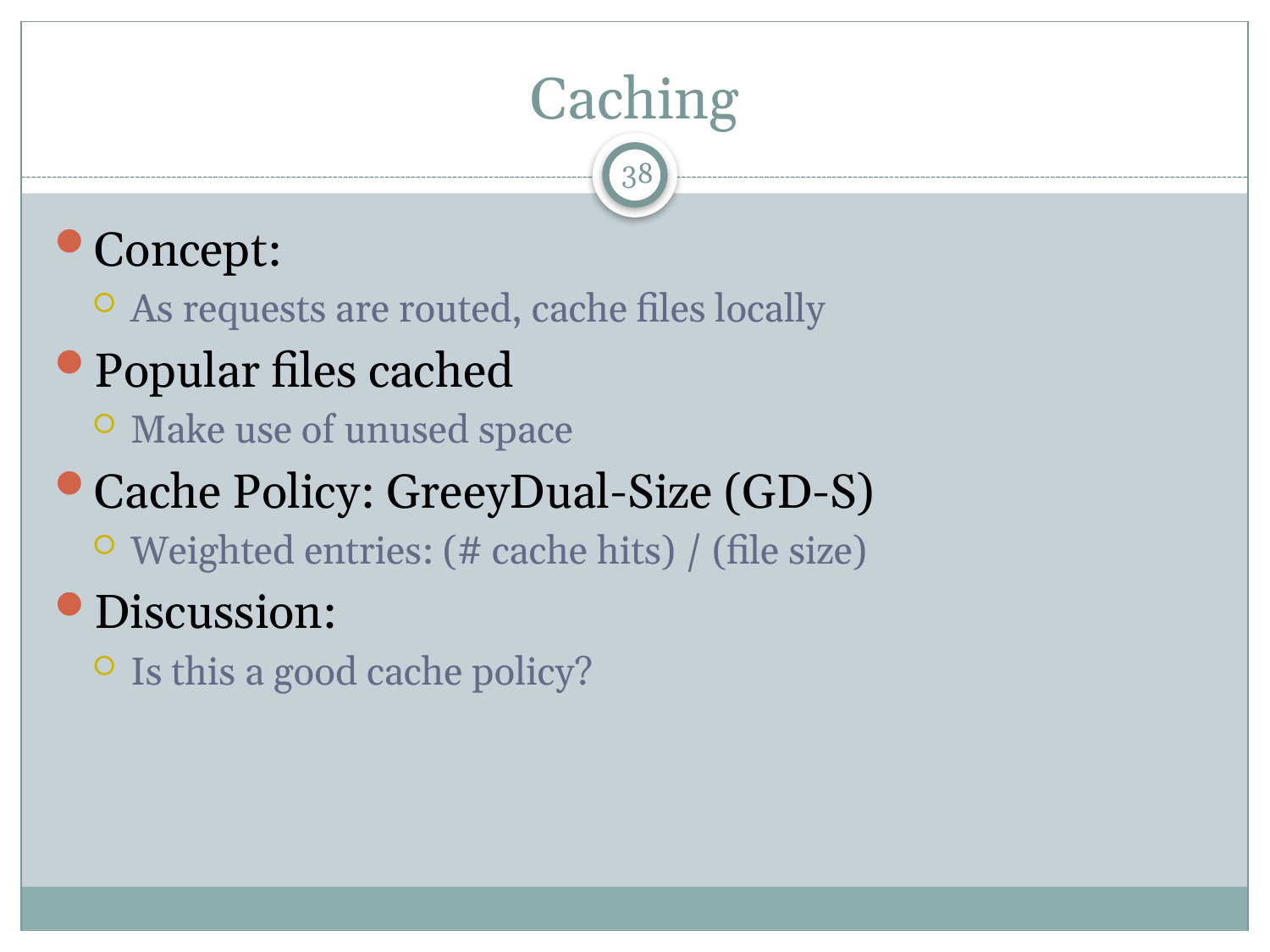

# Caching
38
Concept:
As requests are routed, cache files locally
Popular files cached
Make use of unused space
Cache Policy: GreeyDual-Size (GD-S)
Weighted entries: (# cache hits) / (file size)
Discussion:
Is this a good cache policy?